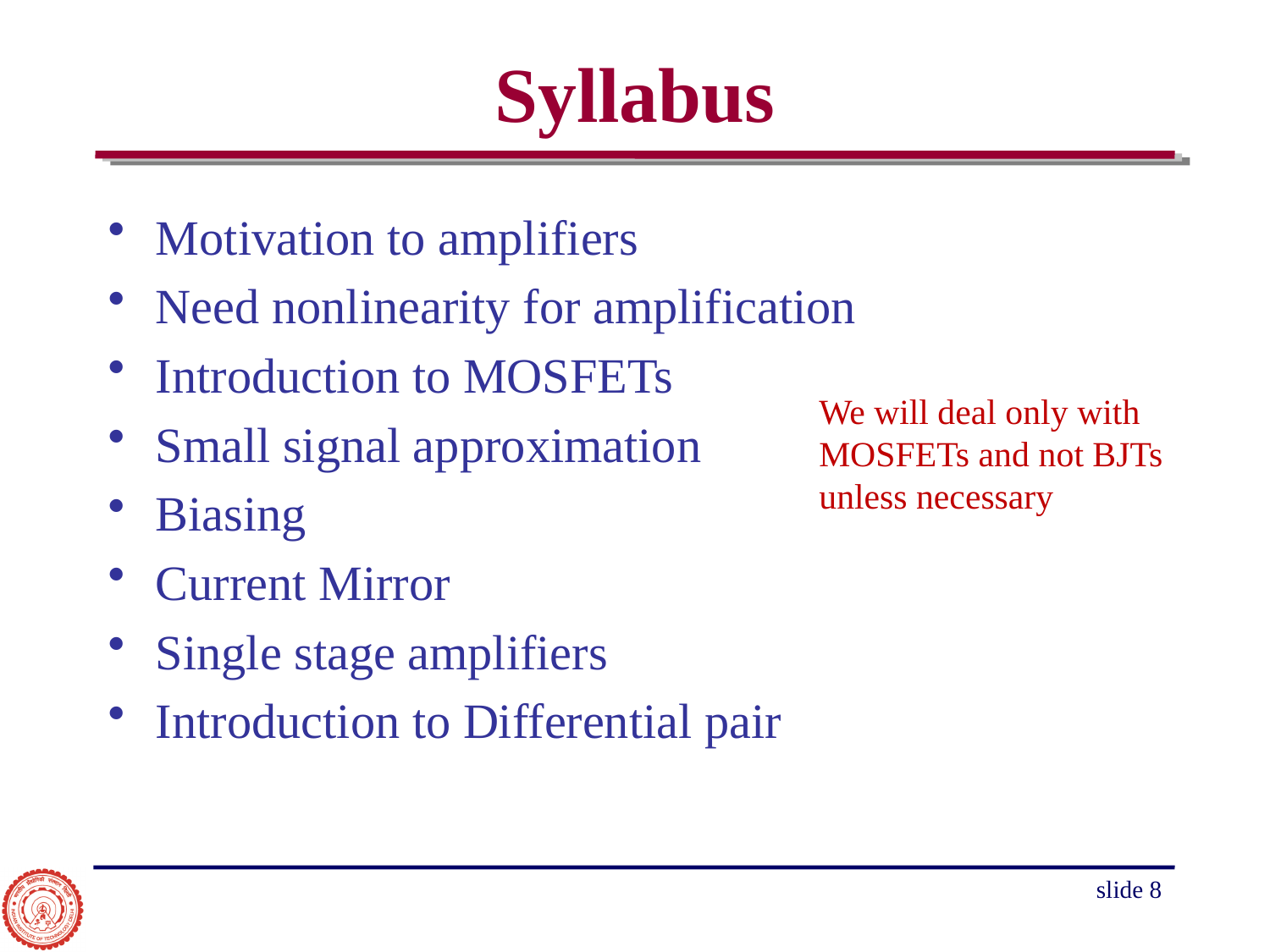

# Syllabus
Motivation to amplifiers
Need nonlinearity for amplification
Introduction to MOSFETs
Small signal approximation
Biasing
Current Mirror
Single stage amplifiers
Introduction to Differential pair

We will deal only with MOSFETs and not BJTs unless necessary
slide 8